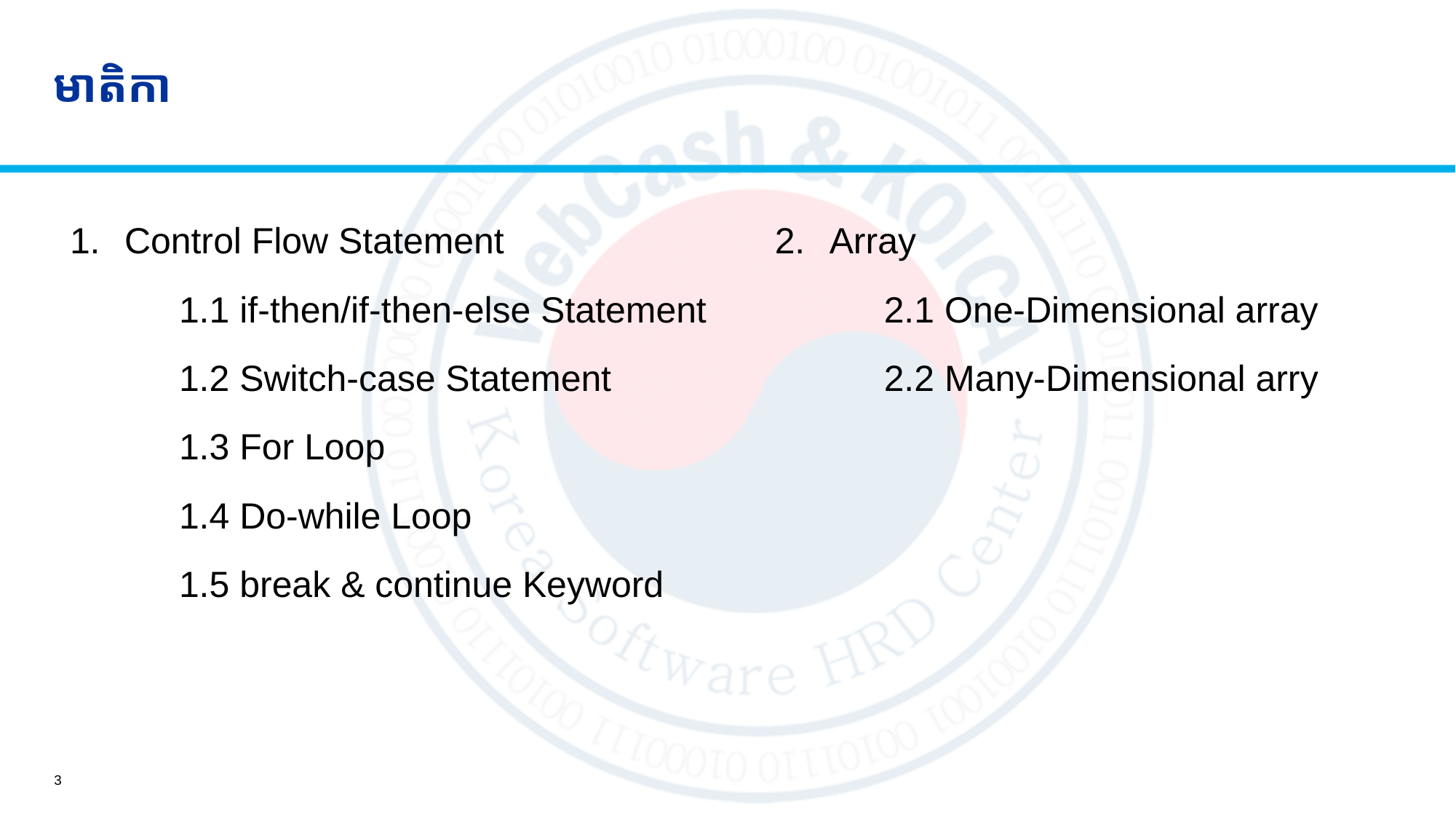

# មាតិកា
Control Flow Statement
	1.1 if-then/if-then-else Statement
	1.2 Switch-case Statement
	1.3 For Loop
	1.4 Do-while Loop
	1.5 break & continue Keyword
Array
	2.1 One-Dimensional array
	2.2 Many-Dimensional arry

3